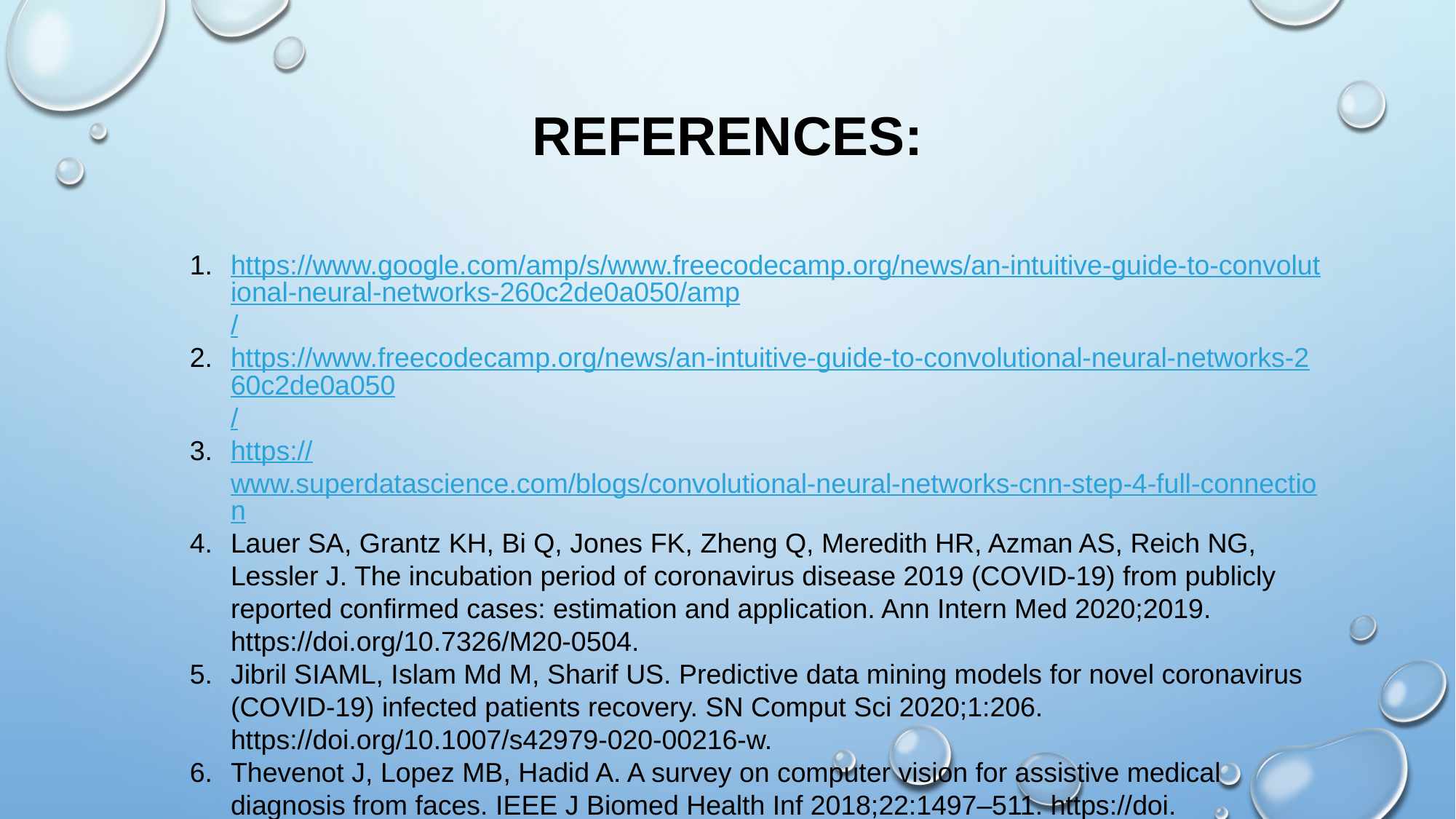

# REFERENCES:
https://www.google.com/amp/s/www.freecodecamp.org/news/an-intuitive-guide-to-convolutional-neural-networks-260c2de0a050/amp/
https://www.freecodecamp.org/news/an-intuitive-guide-to-convolutional-neural-networks-260c2de0a050/
https://www.superdatascience.com/blogs/convolutional-neural-networks-cnn-step-4-full-connection
Lauer SA, Grantz KH, Bi Q, Jones FK, Zheng Q, Meredith HR, Azman AS, Reich NG, Lessler J. The incubation period of coronavirus disease 2019 (COVID-19) from publicly reported confirmed cases: estimation and application. Ann Intern Med 2020;2019. https://doi.org/10.7326/M20-0504.
Jibril SIAML, Islam Md M, Sharif US. Predictive data mining models for novel coronavirus (COVID-19) infected patients recovery. SN Comput Sci 2020;1:206. https://doi.org/10.1007/s42979-020-00216-w.
Thevenot J, Lopez MB, Hadid A. A survey on computer vision for assistive medical diagnosis from faces. IEEE J Biomed Health Inf 2018;22:1497–511. https://doi. org/10.1109/JBHI.2017.2754861.